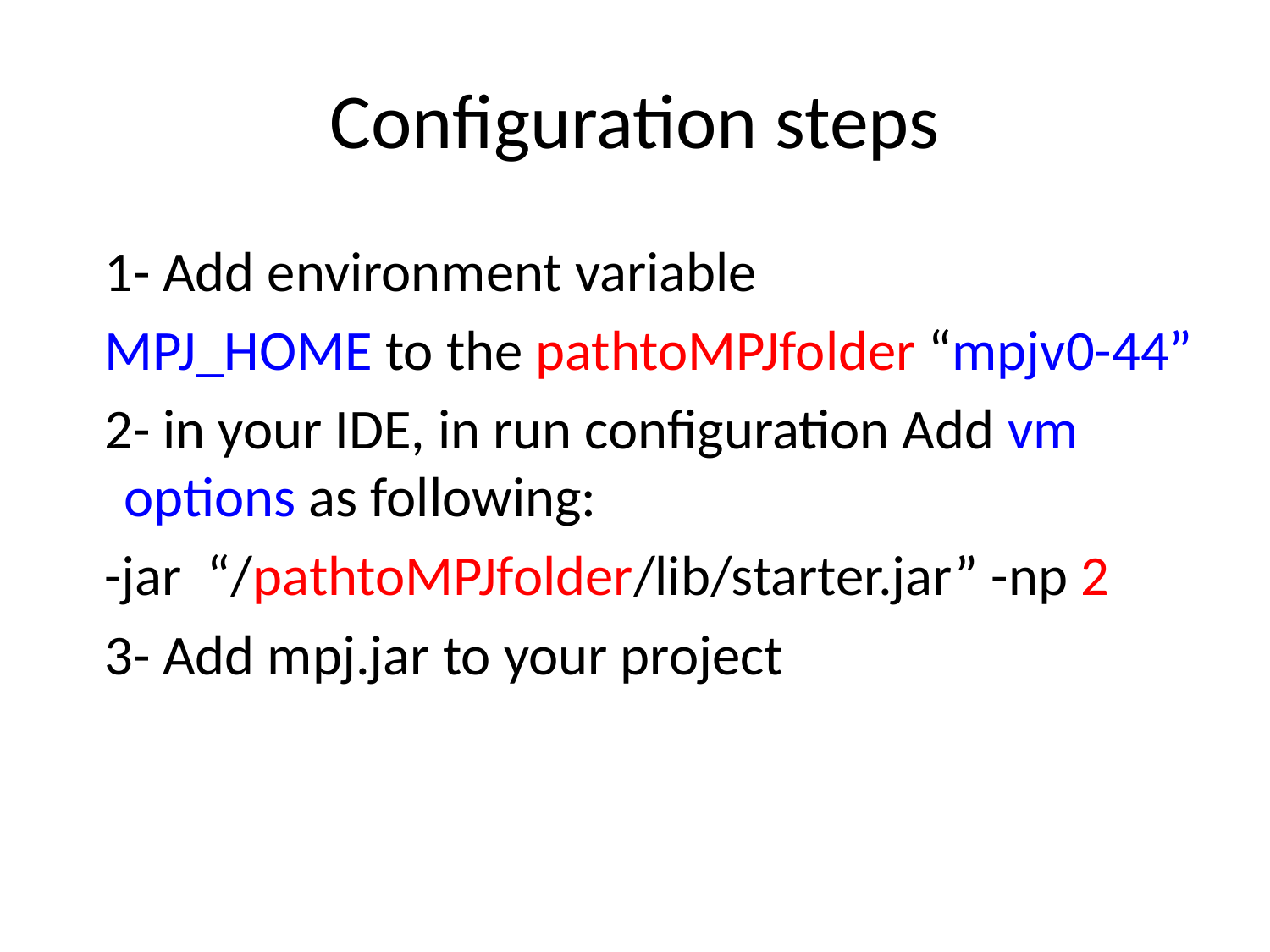

# Configuration steps
1- Add environment variable
MPJ_HOME to the pathtoMPJfolder “mpjv0-44”
2- in your IDE, in run configuration Add vm options as following:
-jar  “/pathtoMPJfolder/lib/starter.jar” -np 2
3- Add mpj.jar to your project